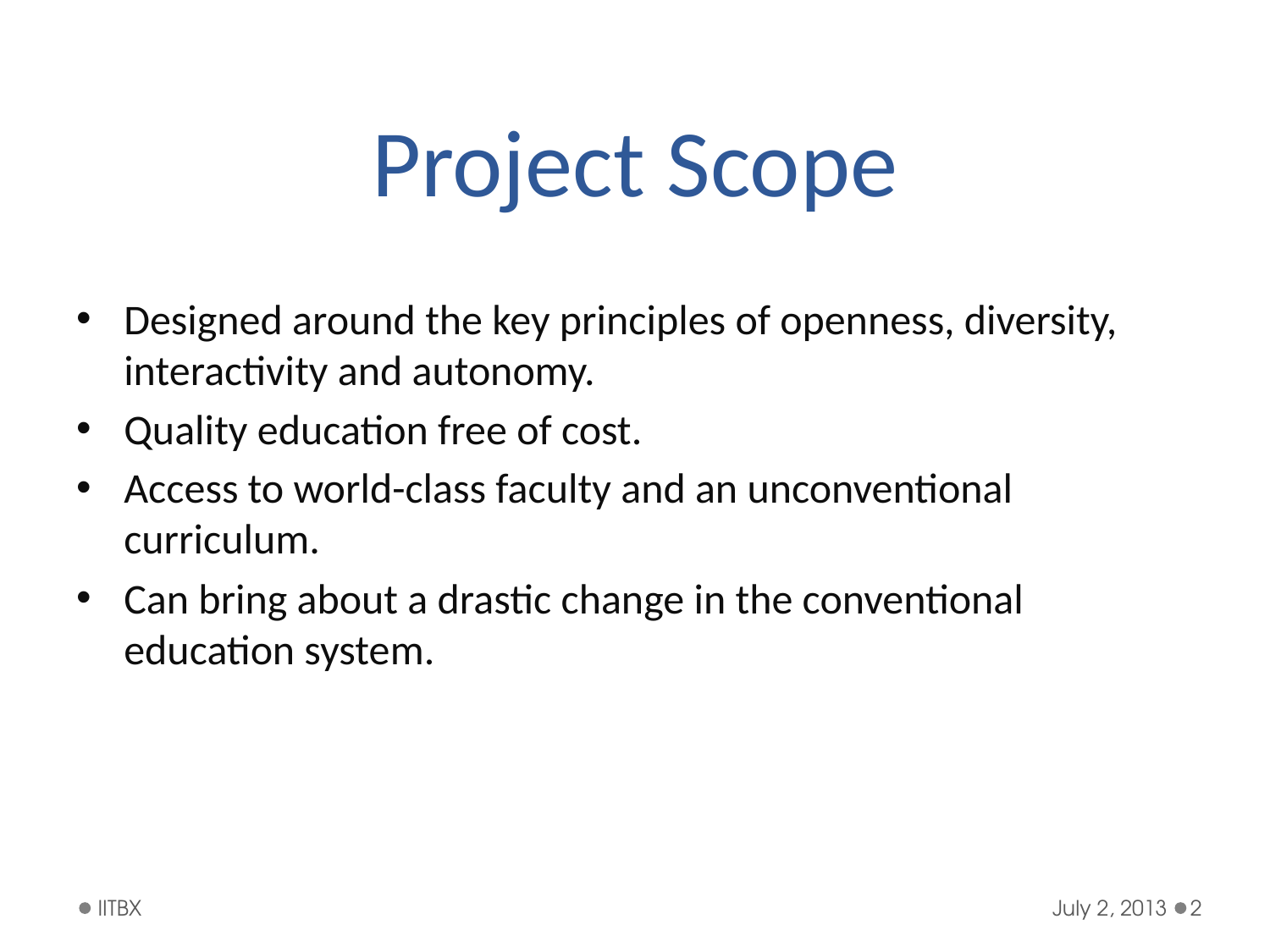

# Project Scope
Designed around the key principles of openness, diversity, interactivity and autonomy.
Quality education free of cost.
Access to world-class faculty and an unconventional curriculum.
Can bring about a drastic change in the conventional education system.
IITBX
July 2, 2013
2